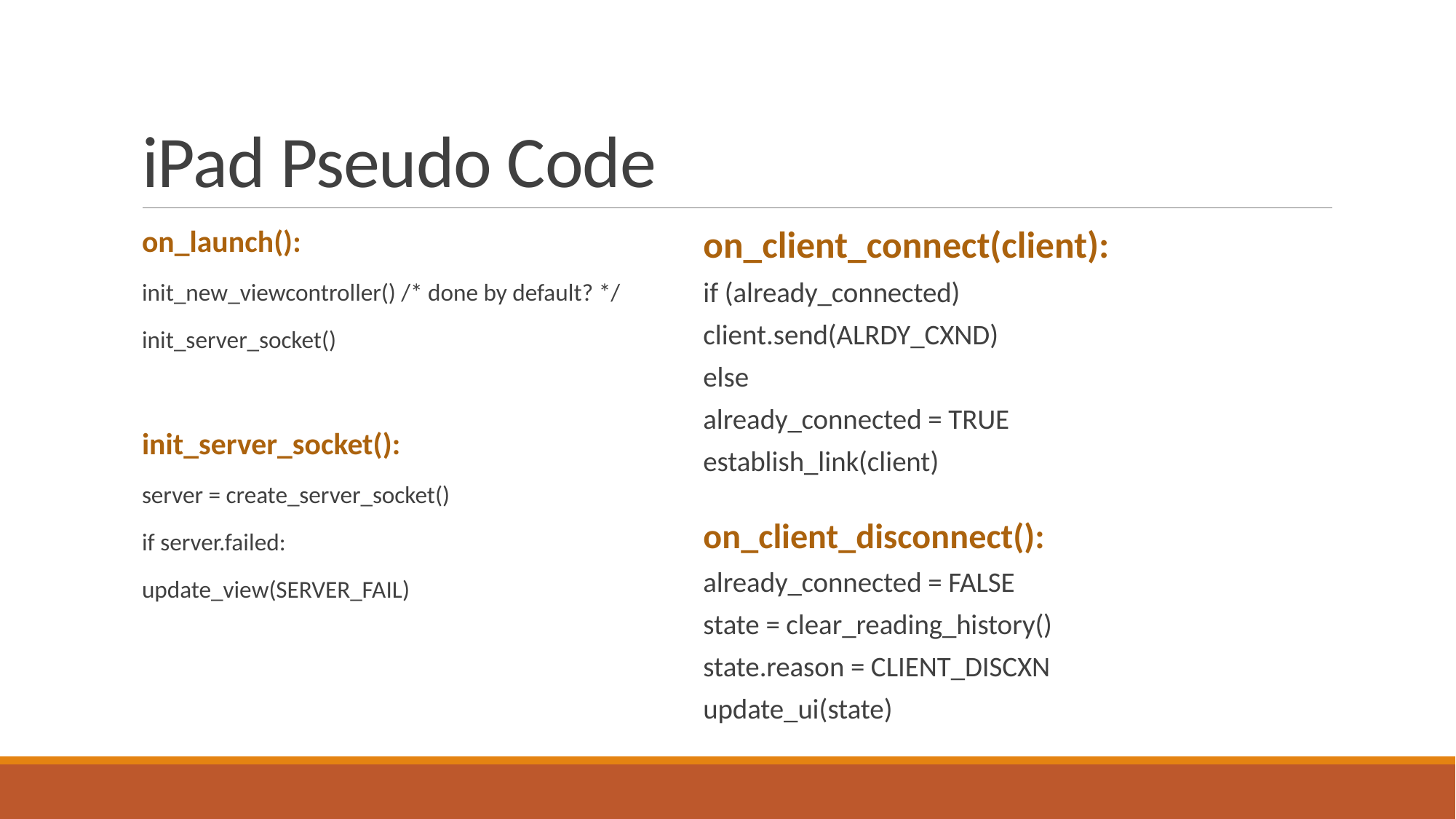

# iPad Pseudo Code
on_launch():
init_new_viewcontroller() /* done by default? */
init_server_socket()

init_server_socket():
server = create_server_socket()
if server.failed:
update_view(SERVER_FAIL)

on_client_connect(client):
if (already_connected)
client.send(ALRDY_CXND)
else
already_connected = TRUE
establish_link(client)

on_client_disconnect():
already_connected = FALSE
state = clear_reading_history()
state.reason = CLIENT_DISCXN
update_ui(state)